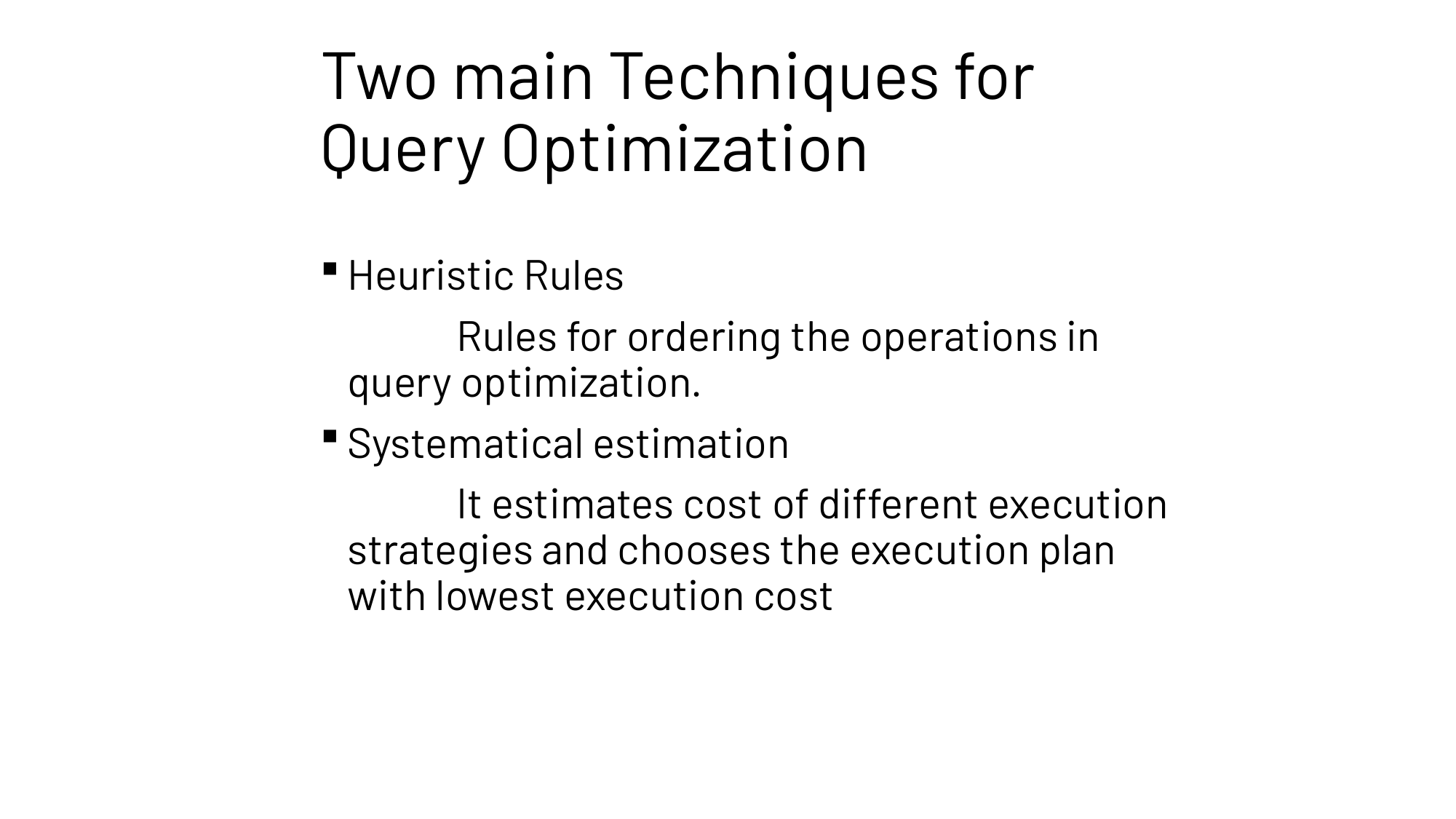

# Two main Techniques for Query Optimization

Heuristic Rules
    	Rules for ordering the operations in query optimization.
Systematical estimation
    	It estimates cost of different execution strategies and chooses the execution plan with lowest execution cost